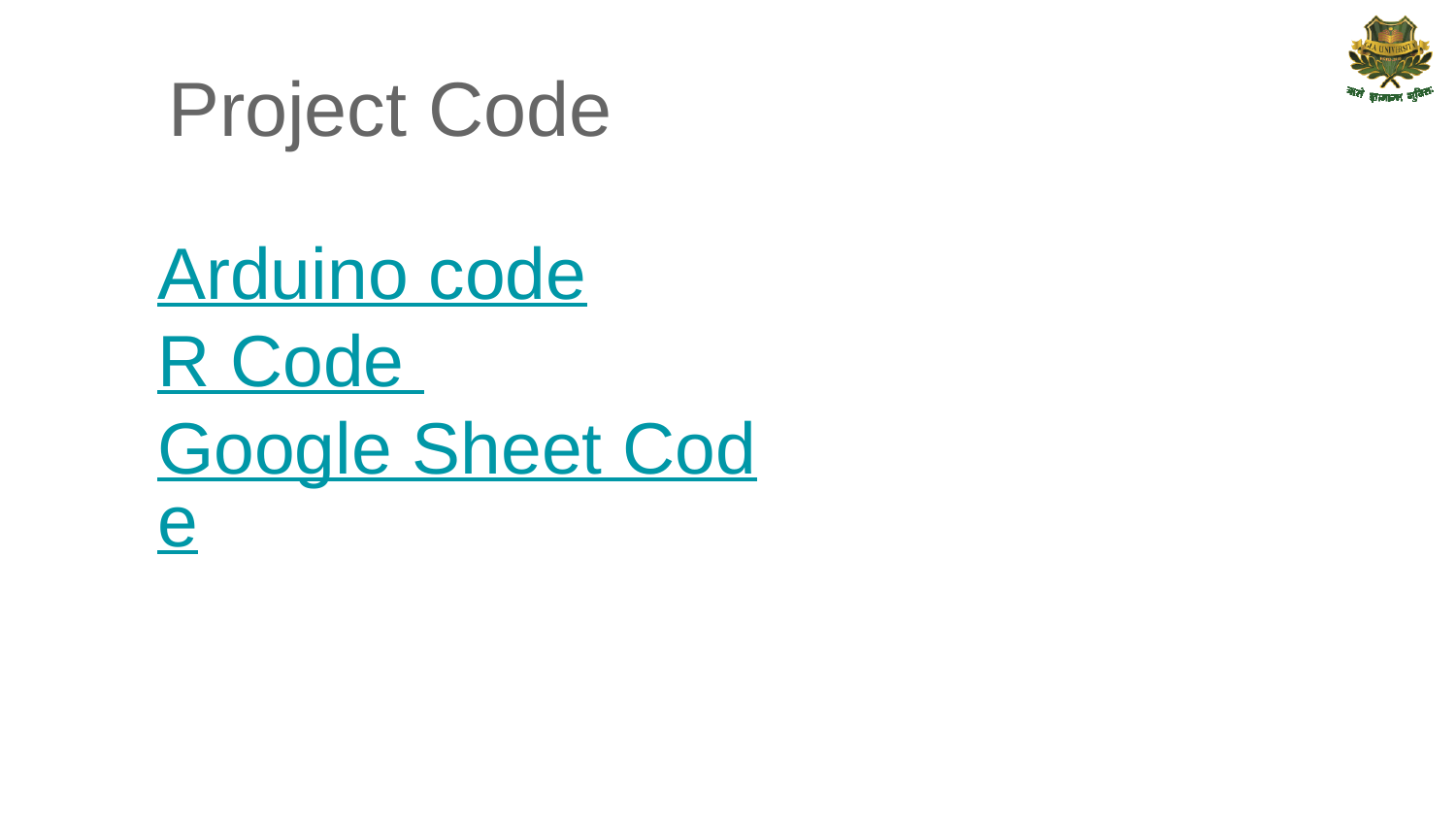

Project Code
# Arduino code
R Code
Google Sheet Code